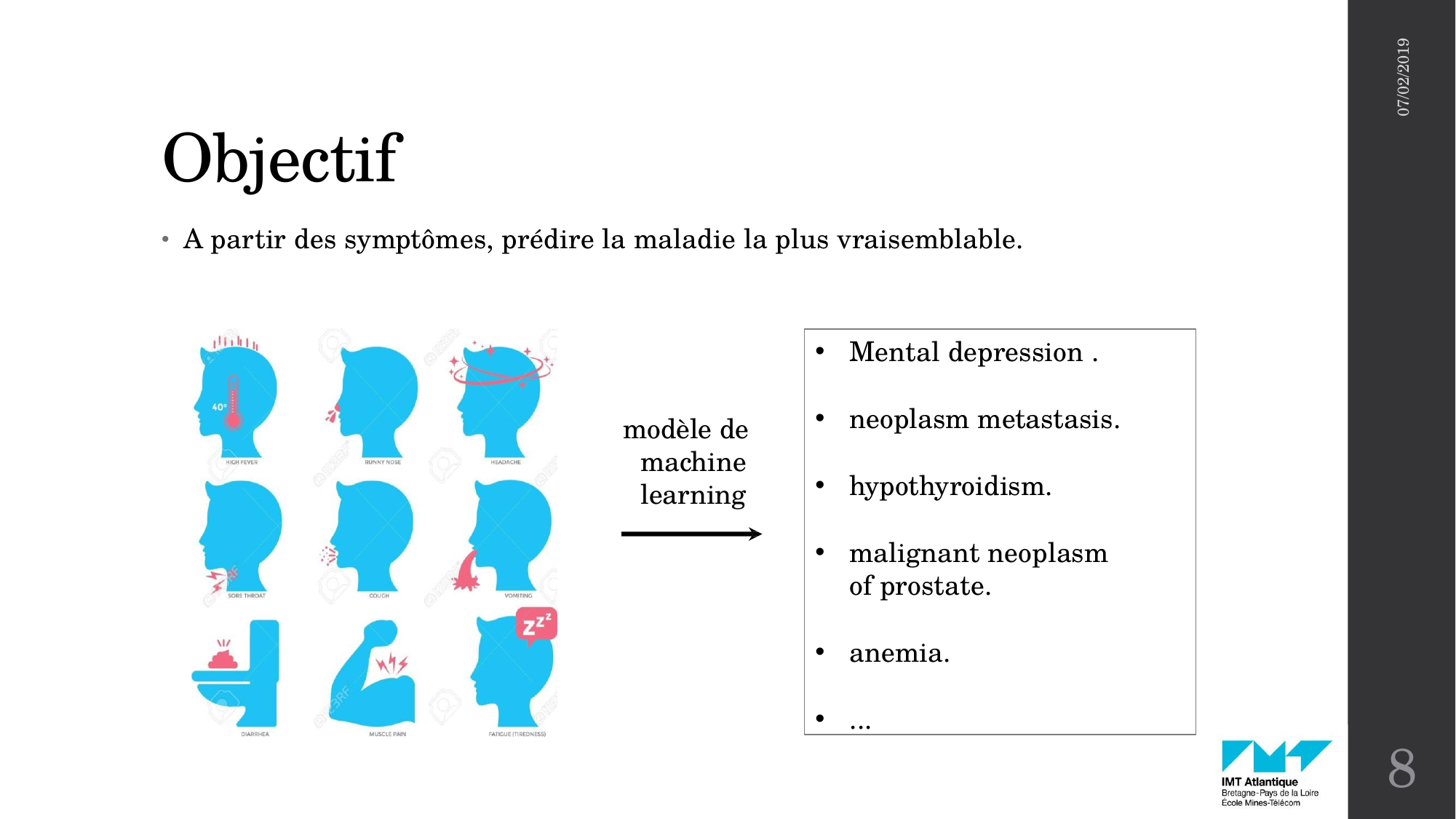

# Objectif
07/02/2019
A partir des symptômes, prédire la maladie la plus vraisemblable.

Mental depression .

neoplasm metastasis.

hypothyroidism.

malignant neoplasm  of prostate.

anemia.

...
modèle de  machine  learning

8